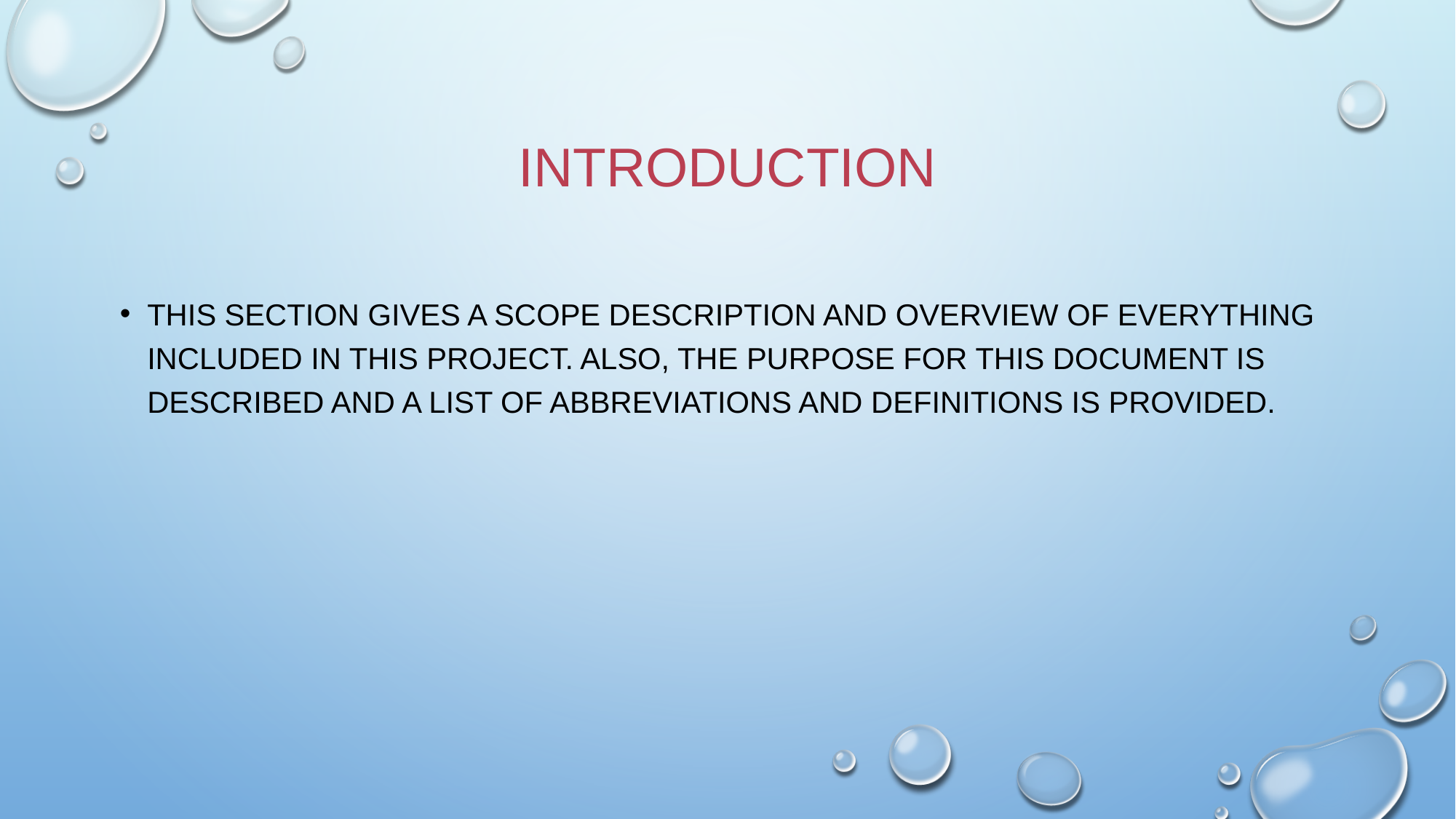

# Introduction
This section gives a scope description and overview of everything included in this project. Also, the purpose for this document is described and a list of abbreviations and definitions is provided.